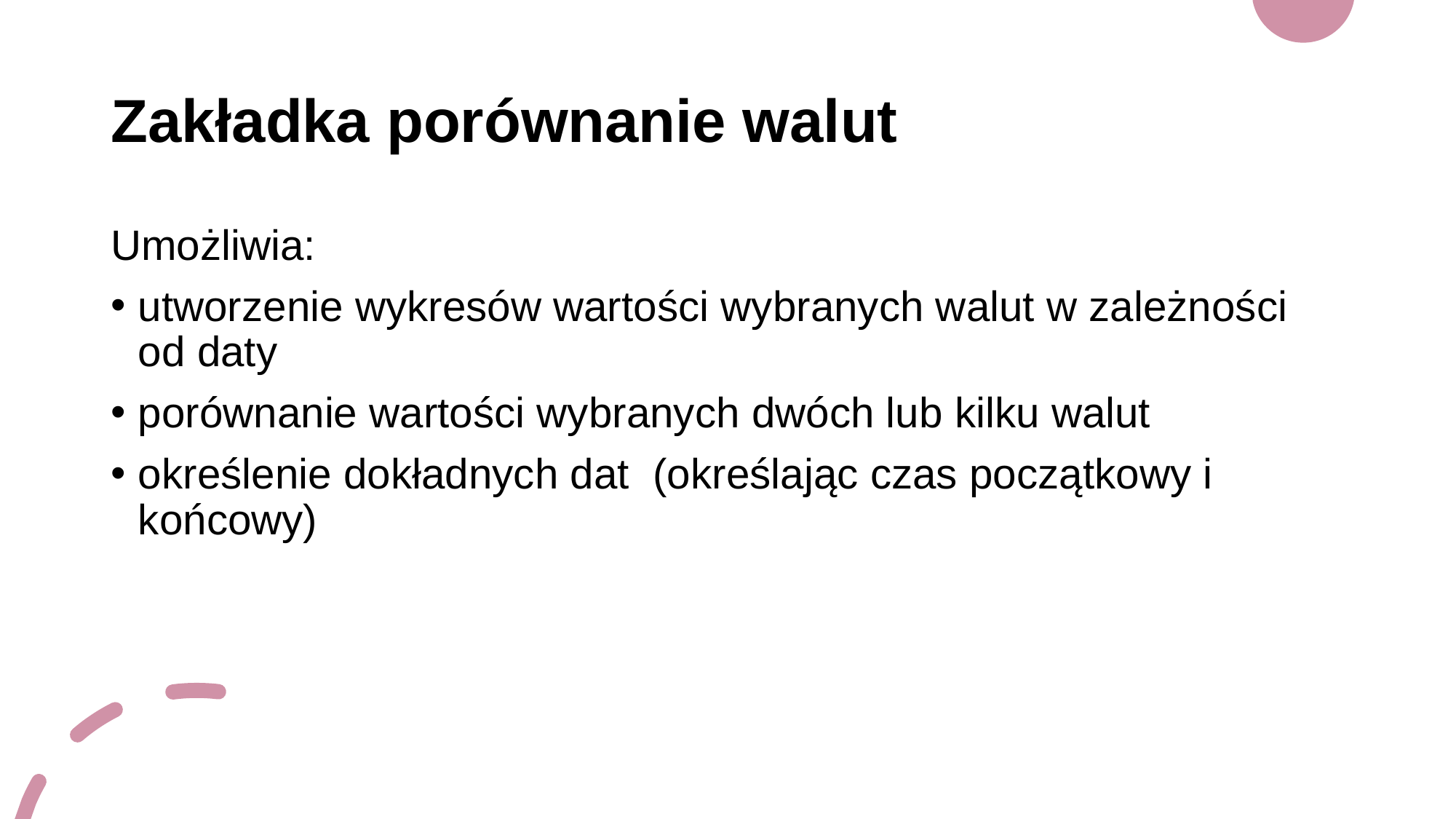

# Zakładka porównanie walut
Umożliwia:
utworzenie wykresów wartości wybranych walut w zależności od daty
porównanie wartości wybranych dwóch lub kilku walut
określenie dokładnych dat  (określając czas początkowy i końcowy)